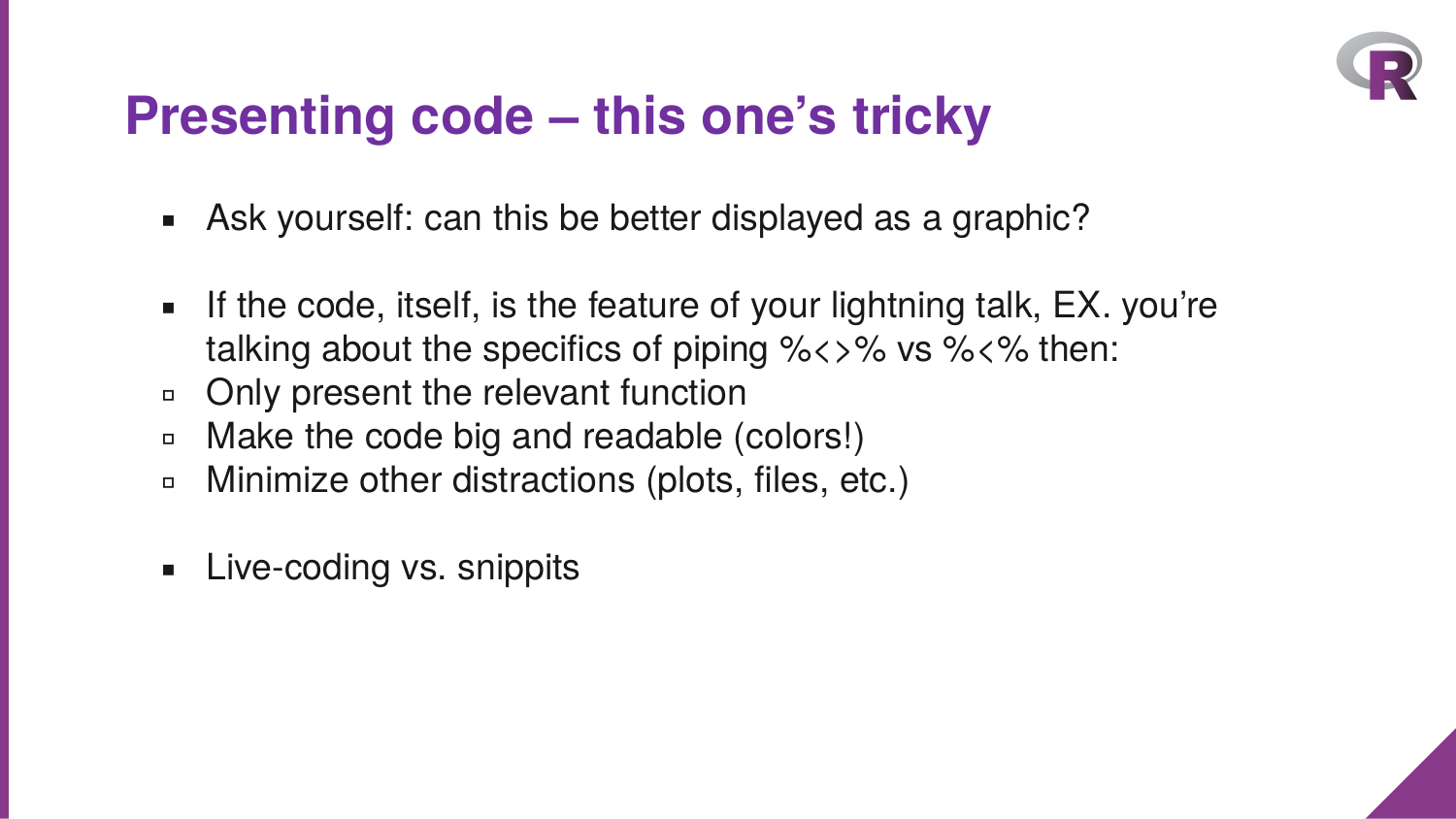

# Presenting code – this one’s tricky
Ask yourself: can this be better displayed as a graphic?

If the code, itself, is the feature of your lightning talk, EX. you’re talking about the specifics of piping %<>% vs %<% then:
Only present the relevant function
Make the code big and readable (colors!)
Minimize other distractions (plots, files, etc.)

Live-coding vs. snippits